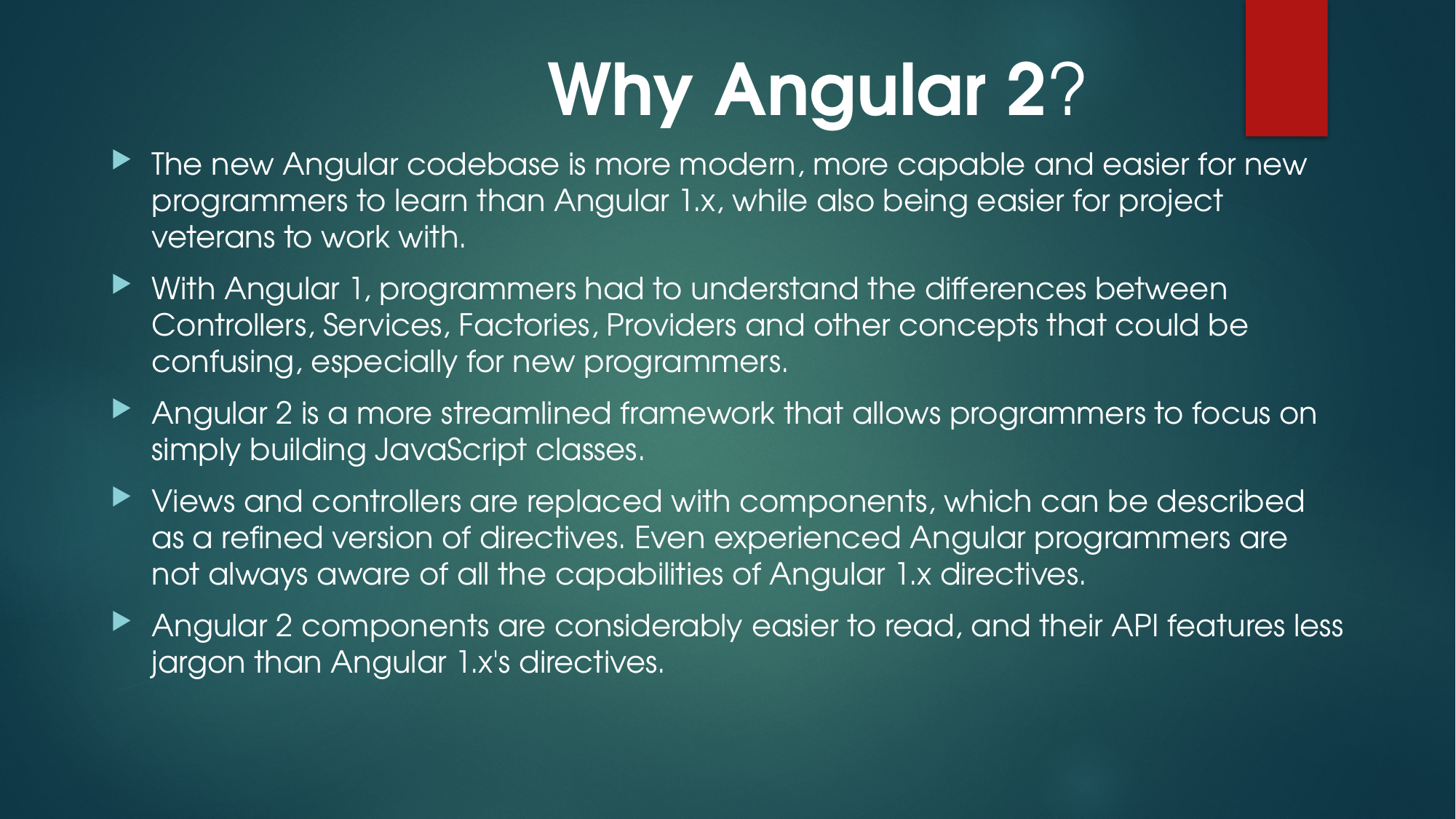

Why Angular 2?
The new Angular codebase is more modern, more capable and easier for new programmers to learn than Angular 1.x, while also being easier for project veterans to work with.
With Angular 1, programmers had to understand the differences between Controllers, Services, Factories, Providers and other concepts that could be confusing, especially for new programmers.
Angular 2 is a more streamlined framework that allows programmers to focus on simply building JavaScript classes.
Views and controllers are replaced with components, which can be described as a refined version of directives. Even experienced Angular programmers are not always aware of all the capabilities of Angular 1.x directives.
Angular 2 components are considerably easier to read, and their API features less jargon than Angular 1.x's directives.